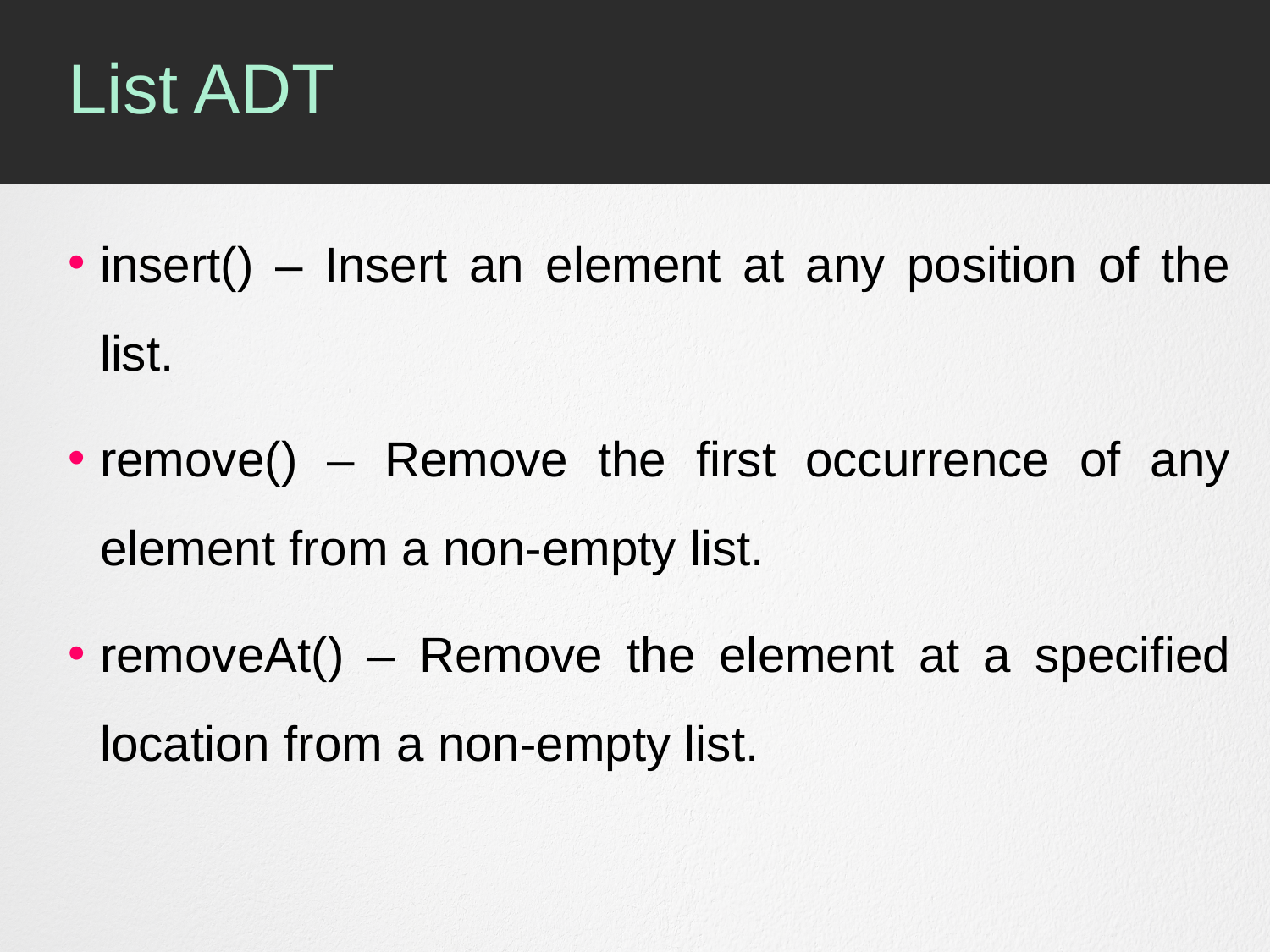

# List ADT
insert() – Insert an element at any position of the list.
remove() – Remove the first occurrence of any element from a non-empty list.
removeAt() – Remove the element at a specified location from a non-empty list.